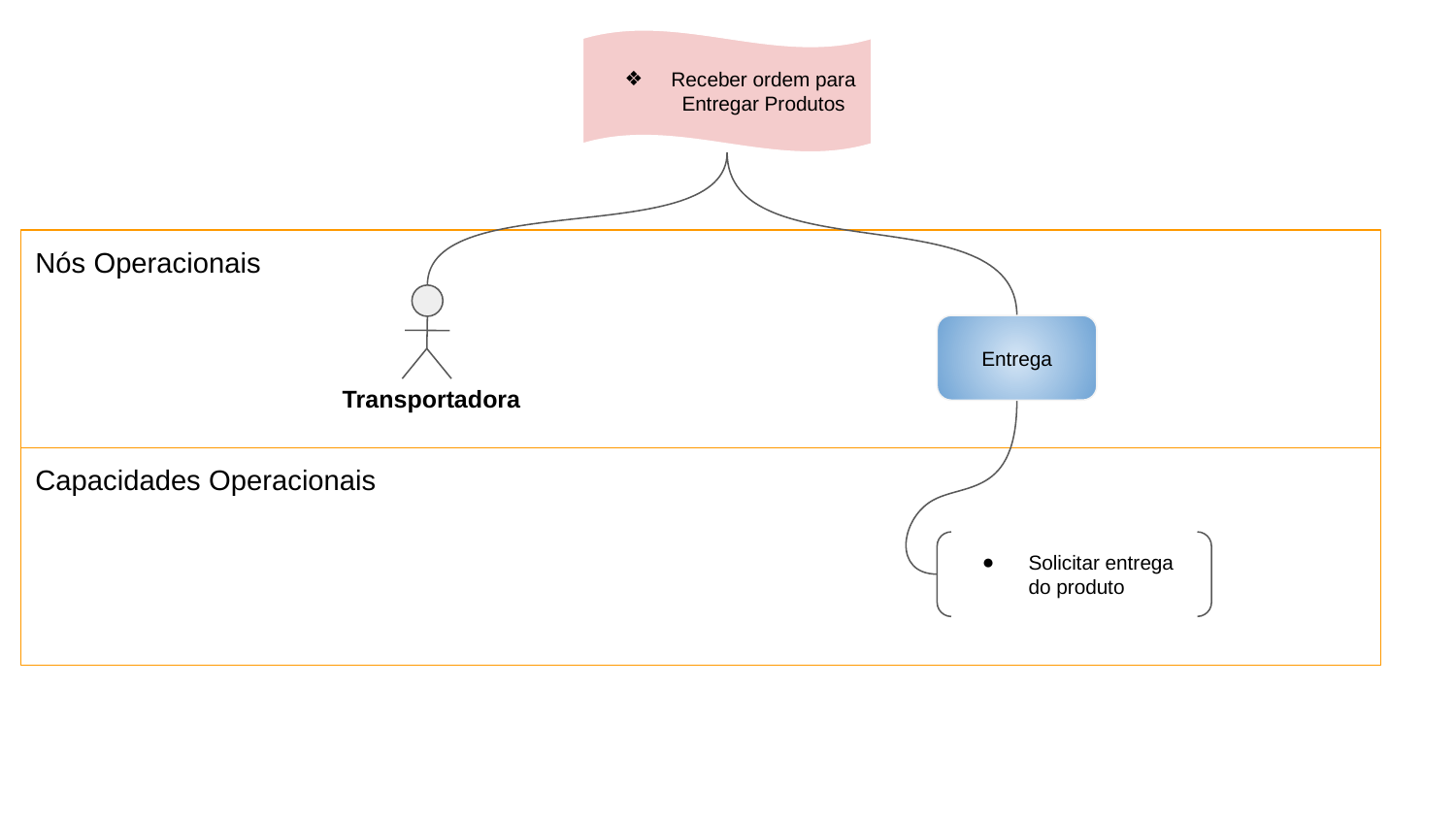

Receber ordem para Entregar Produtos
Nós Operacionais

Transportadora
Entrega
Capacidades Operacionais
Solicitar entrega do produto